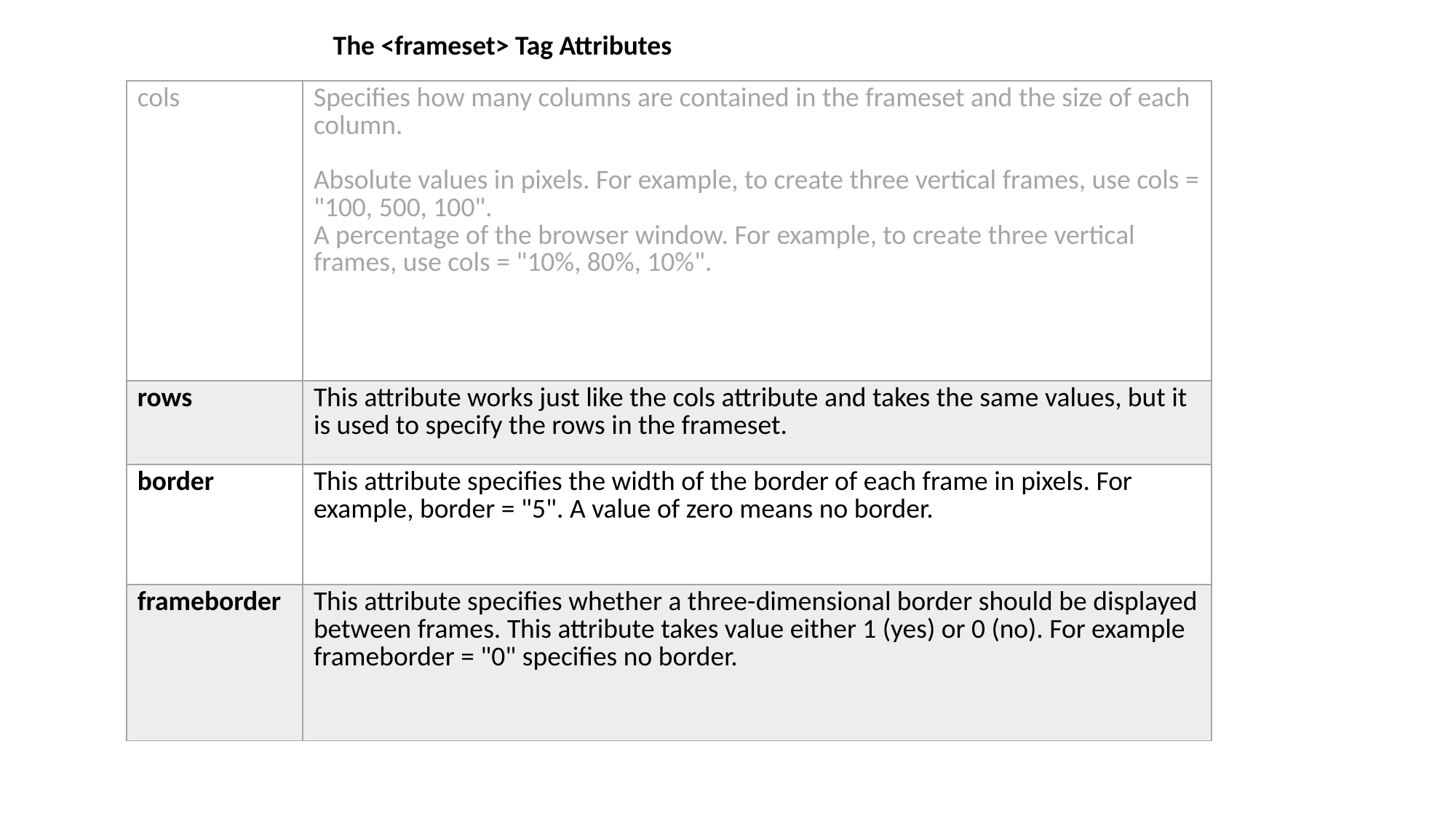

The <frameset> Tag Attributes
| cols | Specifies how many columns are contained in the frameset and the size of each column. Absolute values in pixels. For example, to create three vertical frames, use cols = "100, 500, 100". A percentage of the browser window. For example, to create three vertical frames, use cols = "10%, 80%, 10%". |
| --- | --- |
| rows | This attribute works just like the cols attribute and takes the same values, but it is used to specify the rows in the frameset. |
| border | This attribute specifies the width of the border of each frame in pixels. For example, border = "5". A value of zero means no border. |
| frameborder | This attribute specifies whether a three-dimensional border should be displayed between frames. This attribute takes value either 1 (yes) or 0 (no). For example frameborder = "0" specifies no border. |